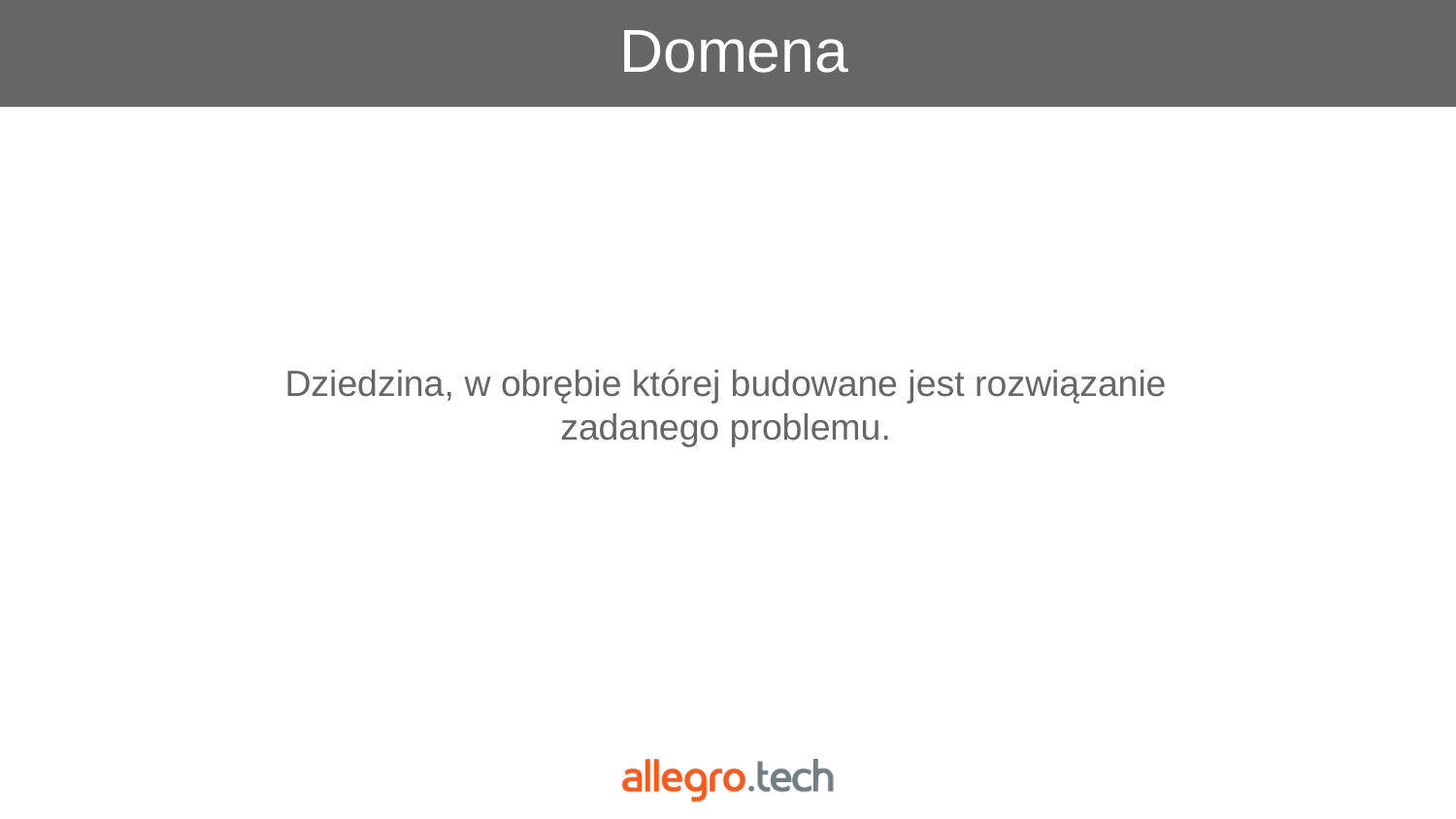

# Domena

Dziedzina, w obrębie której budowane jest rozwiązanie zadanego problemu.